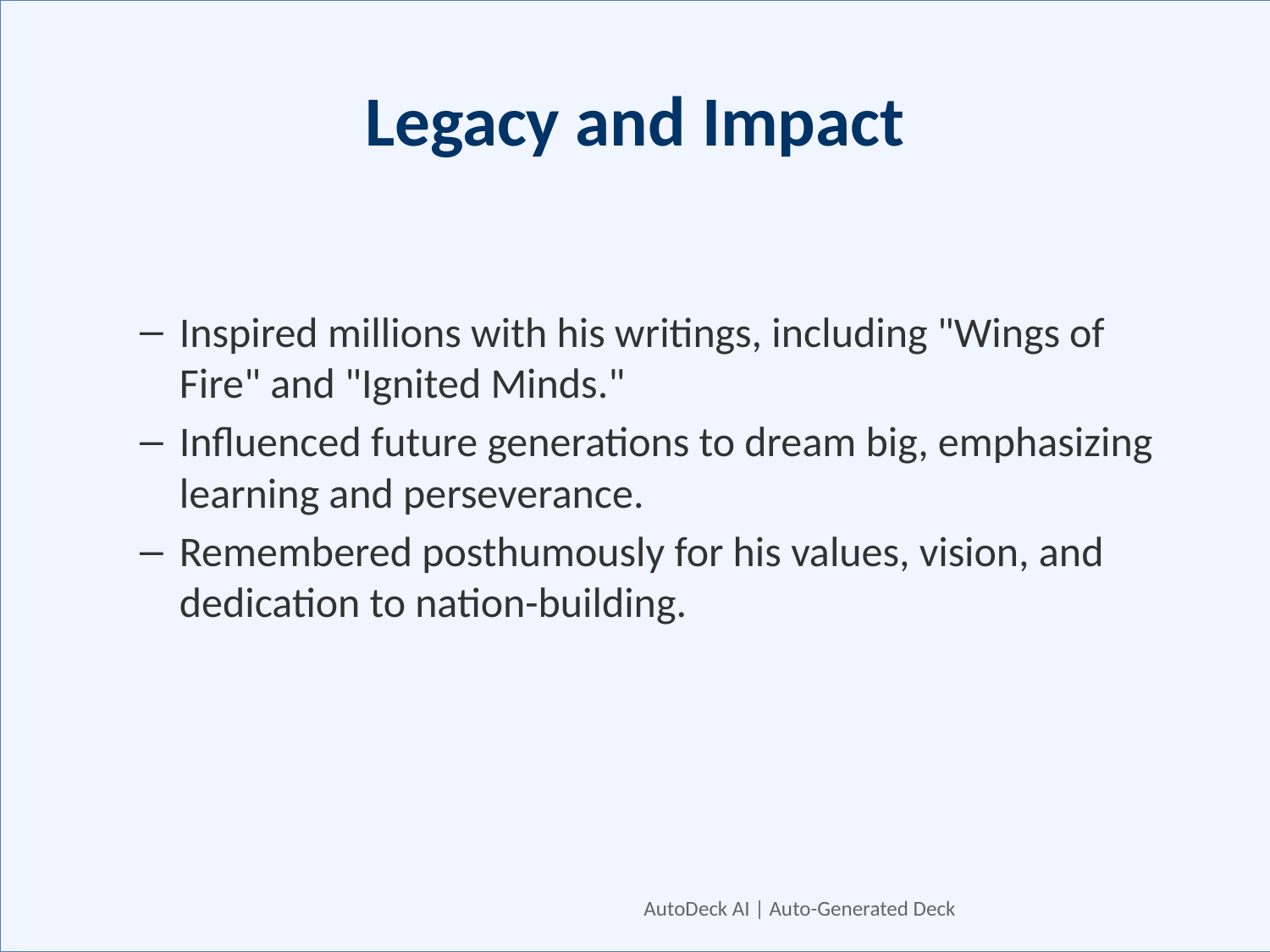

# Legacy and Impact

Inspired millions with his writings, including "Wings of Fire" and "Ignited Minds."
Influenced future generations to dream big, emphasizing learning and perseverance.
Remembered posthumously for his values, vision, and dedication to nation-building.

AutoDeck AI | Auto-Generated Deck